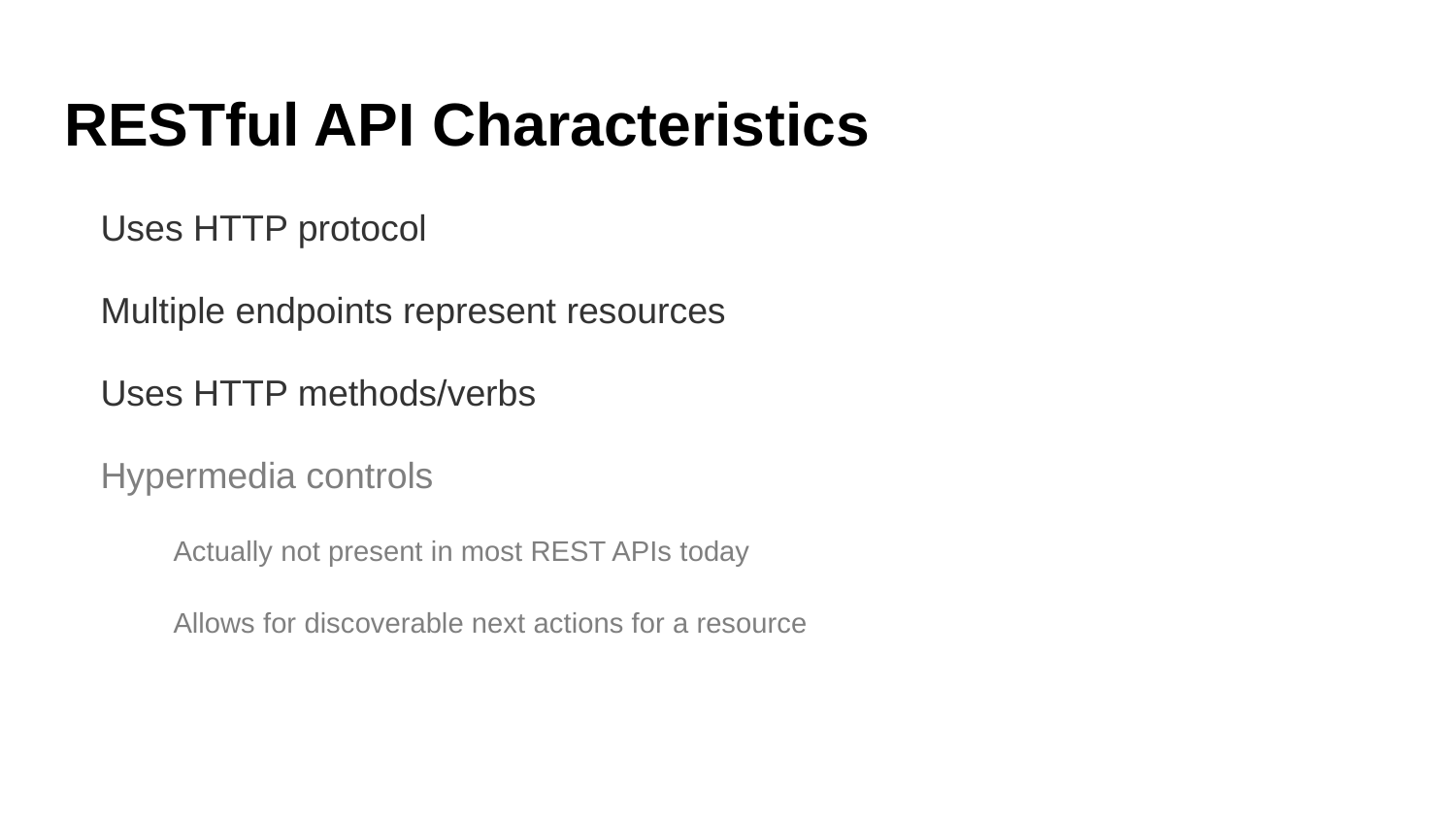

# RESTful API Characteristics
Uses HTTP protocol
Multiple endpoints represent resources
Uses HTTP methods/verbs
Hypermedia controls
Actually not present in most REST APIs today
Allows for discoverable next actions for a resource